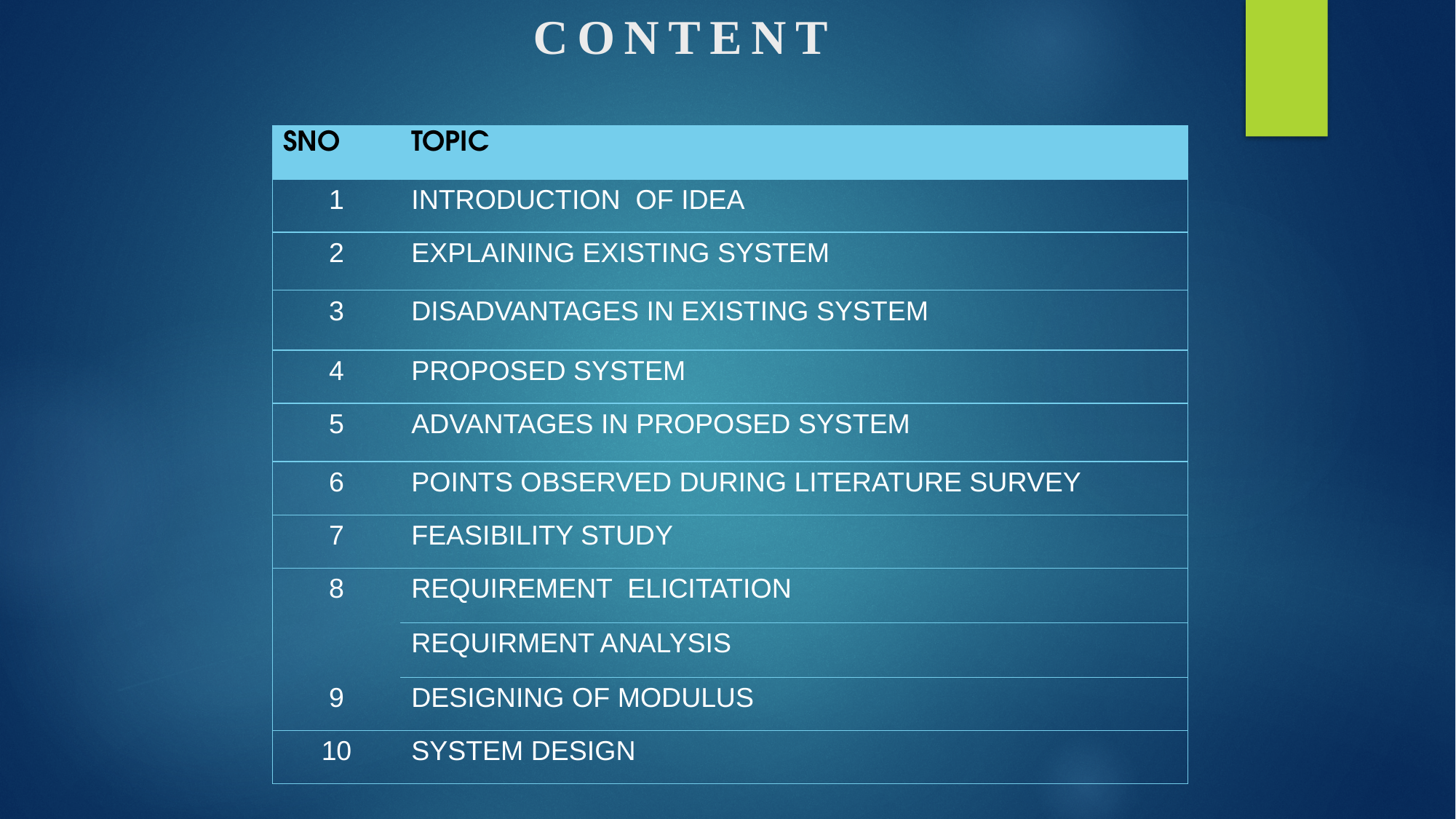

CONTENT
| SNO | TOPIC |
| --- | --- |
| 1 | INTRODUCTION OF IDEA |
| 2 | EXPLAINING EXISTING SYSTEM |
| 3 | DISADVANTAGES IN EXISTING SYSTEM |
| 4 | PROPOSED SYSTEM |
| 5 | ADVANTAGES IN PROPOSED SYSTEM |
| 6 | POINTS OBSERVED DURING LITERATURE SURVEY |
| 7 | FEASIBILITY STUDY |
| 8 | REQUIREMENT ELICITATION |
|  | REQUIRMENT ANALYSIS |
| 9 | DESIGNING OF MODULUS |
| 10 | SYSTEM DESIGN |